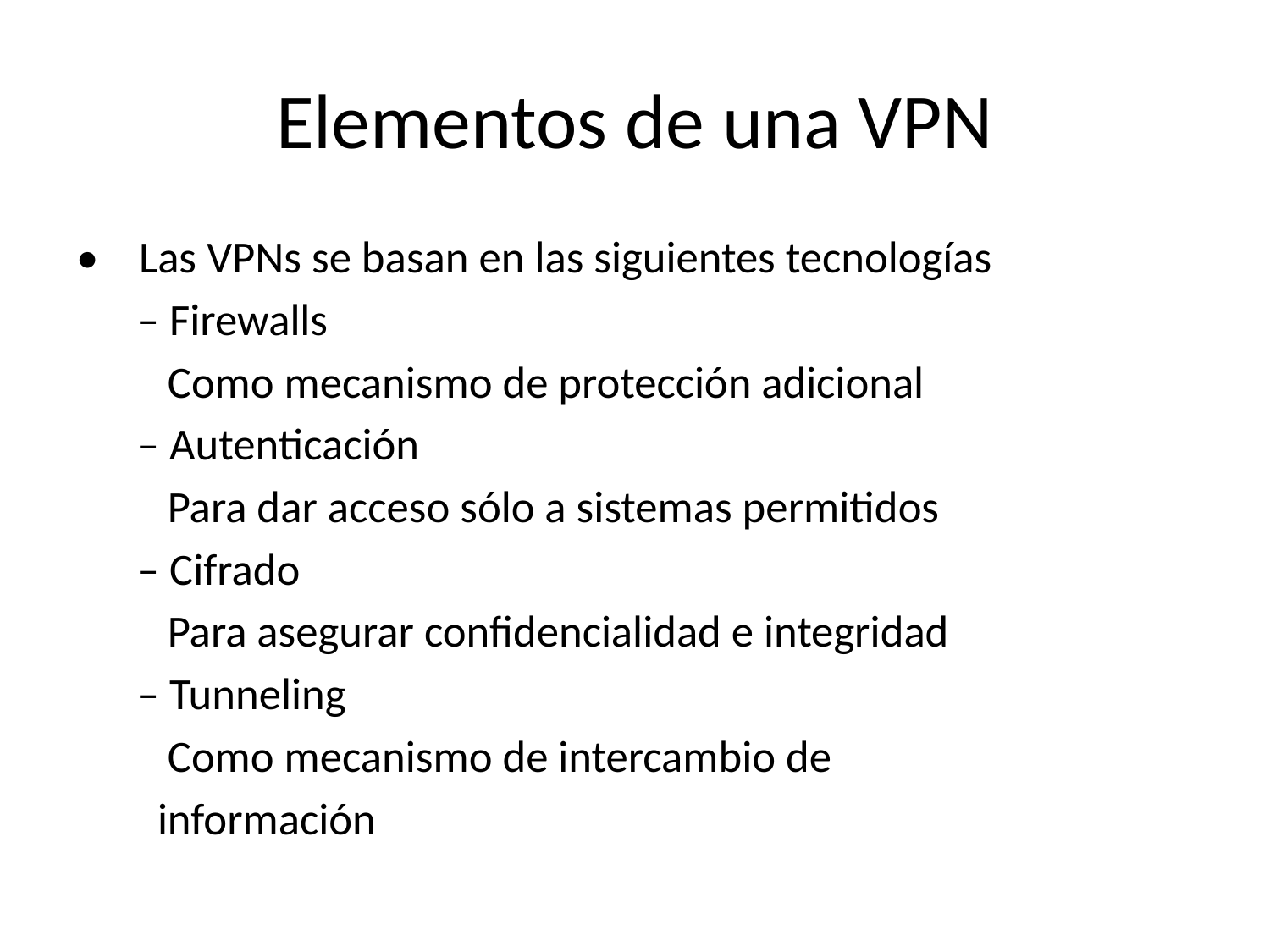

# Elementos de una VPN
•    Las VPNs se basan en las siguientes tecnologías
      – Firewalls
         Como mecanismo de protección adicional
      – Autenticación
         Para dar acceso sólo a sistemas permitidos
      – Cifrado
         Para asegurar confidencialidad e integridad
      – Tunneling
         Como mecanismo de intercambio de
        información